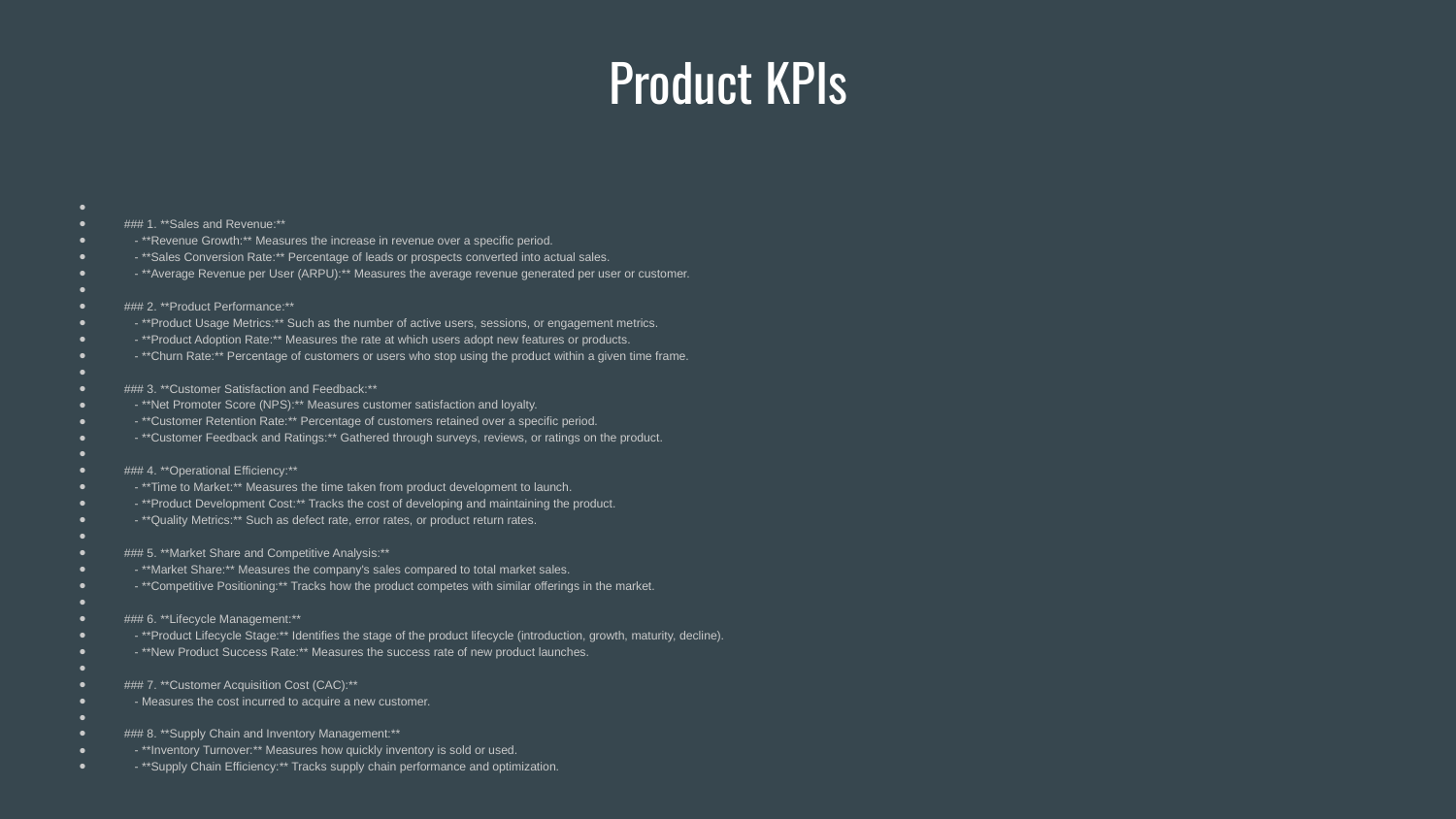

# Product KPIs

### 1. **Sales and Revenue:**
   - **Revenue Growth:** Measures the increase in revenue over a specific period.
   - **Sales Conversion Rate:** Percentage of leads or prospects converted into actual sales.
   - **Average Revenue per User (ARPU):** Measures the average revenue generated per user or customer.

### 2. **Product Performance:**
   - **Product Usage Metrics:** Such as the number of active users, sessions, or engagement metrics.
   - **Product Adoption Rate:** Measures the rate at which users adopt new features or products.
   - **Churn Rate:** Percentage of customers or users who stop using the product within a given time frame.

### 3. **Customer Satisfaction and Feedback:**
   - **Net Promoter Score (NPS):** Measures customer satisfaction and loyalty.
   - **Customer Retention Rate:** Percentage of customers retained over a specific period.
   - **Customer Feedback and Ratings:** Gathered through surveys, reviews, or ratings on the product.

### 4. **Operational Efficiency:**
   - **Time to Market:** Measures the time taken from product development to launch.
   - **Product Development Cost:** Tracks the cost of developing and maintaining the product.
   - **Quality Metrics:** Such as defect rate, error rates, or product return rates.

### 5. **Market Share and Competitive Analysis:**
   - **Market Share:** Measures the company's sales compared to total market sales.
   - **Competitive Positioning:** Tracks how the product competes with similar offerings in the market.

### 6. **Lifecycle Management:**
   - **Product Lifecycle Stage:** Identifies the stage of the product lifecycle (introduction, growth, maturity, decline).
   - **New Product Success Rate:** Measures the success rate of new product launches.

### 7. **Customer Acquisition Cost (CAC):**
   - Measures the cost incurred to acquire a new customer.

### 8. **Supply Chain and Inventory Management:**
   - **Inventory Turnover:** Measures how quickly inventory is sold or used.
   - **Supply Chain Efficiency:** Tracks supply chain performance and optimization.